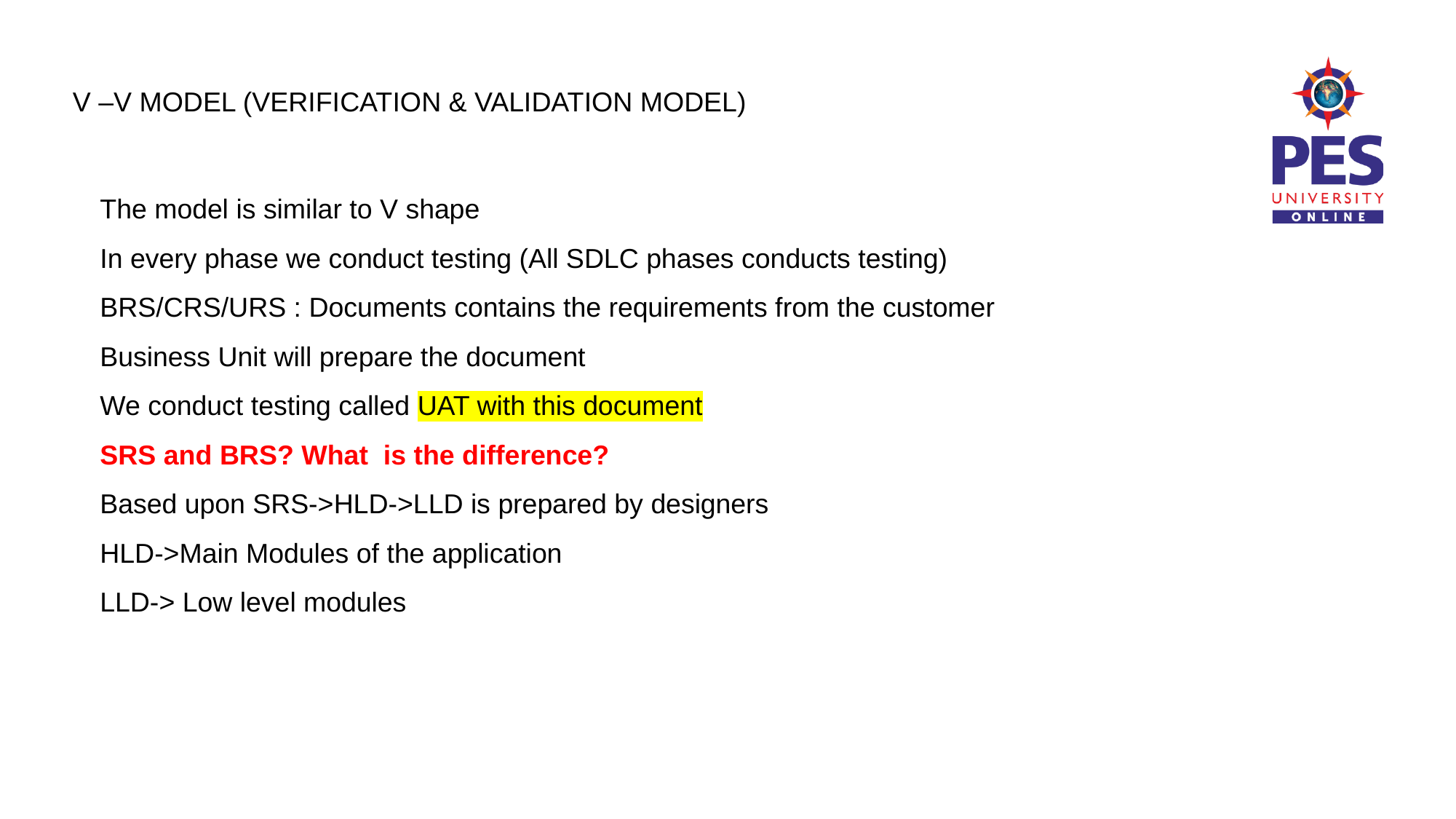

# V –V MODEL (VERIFICATION & VALIDATION MODEL)

The model is similar to V shape
In every phase we conduct testing (All SDLC phases conducts testing)
BRS/CRS/URS : Documents contains the requirements from the customer
Business Unit will prepare the document
We conduct testing called UAT with this document
SRS and BRS? What  is the difference?
Based upon SRS->HLD->LLD is prepared by designers
HLD->Main Modules of the application
LLD-> Low level modules